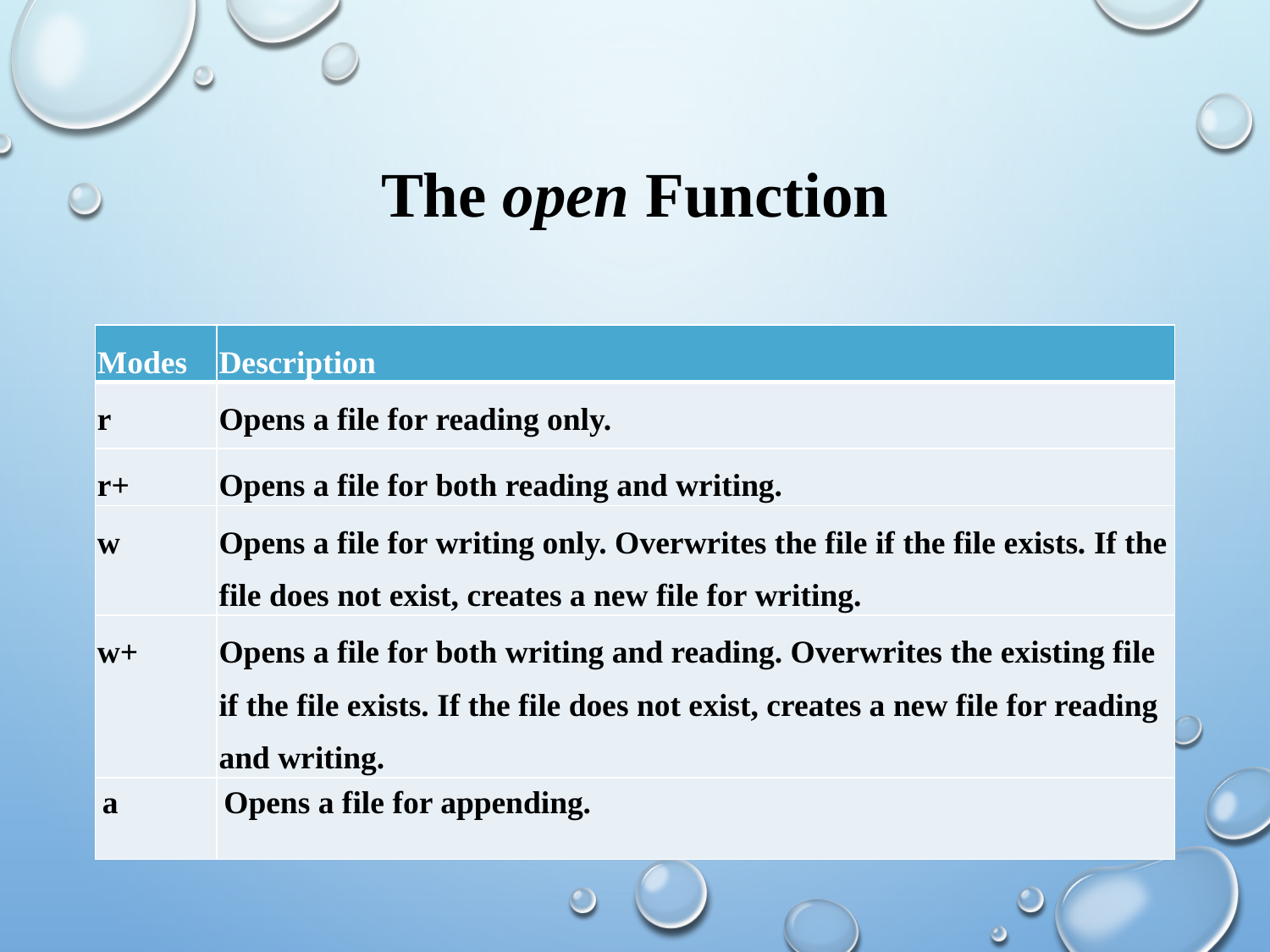

# The open Function
| Modes | Description |
| --- | --- |
| r | Opens a file for reading only. |
| r+ | Opens a file for both reading and writing. |
| w | Opens a file for writing only. Overwrites the file if the file exists. If the file does not exist, creates a new file for writing. |
| w+ | Opens a file for both writing and reading. Overwrites the existing file if the file exists. If the file does not exist, creates a new file for reading and writing. |
| a | Opens a file for appending. |